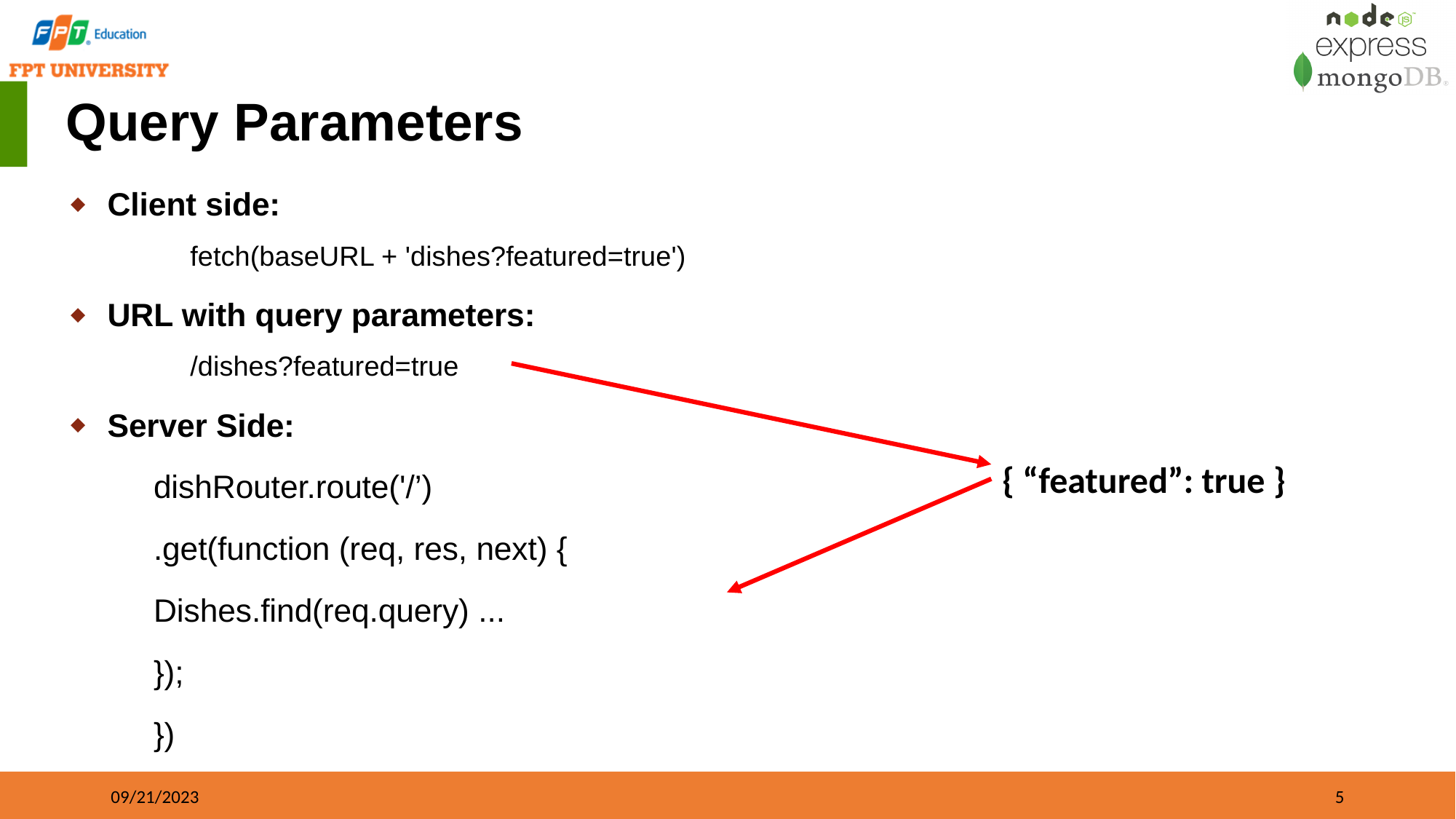

# Query Parameters
Client side:
	fetch(baseURL + 'dishes?featured=true')
URL with query parameters:
	/dishes?featured=true
Server Side:
	dishRouter.route('/’)
		.get(function (req, res, next) {
			Dishes.find(req.query) ...
		});
	})
{ “featured”: true }
09/21/2023
5